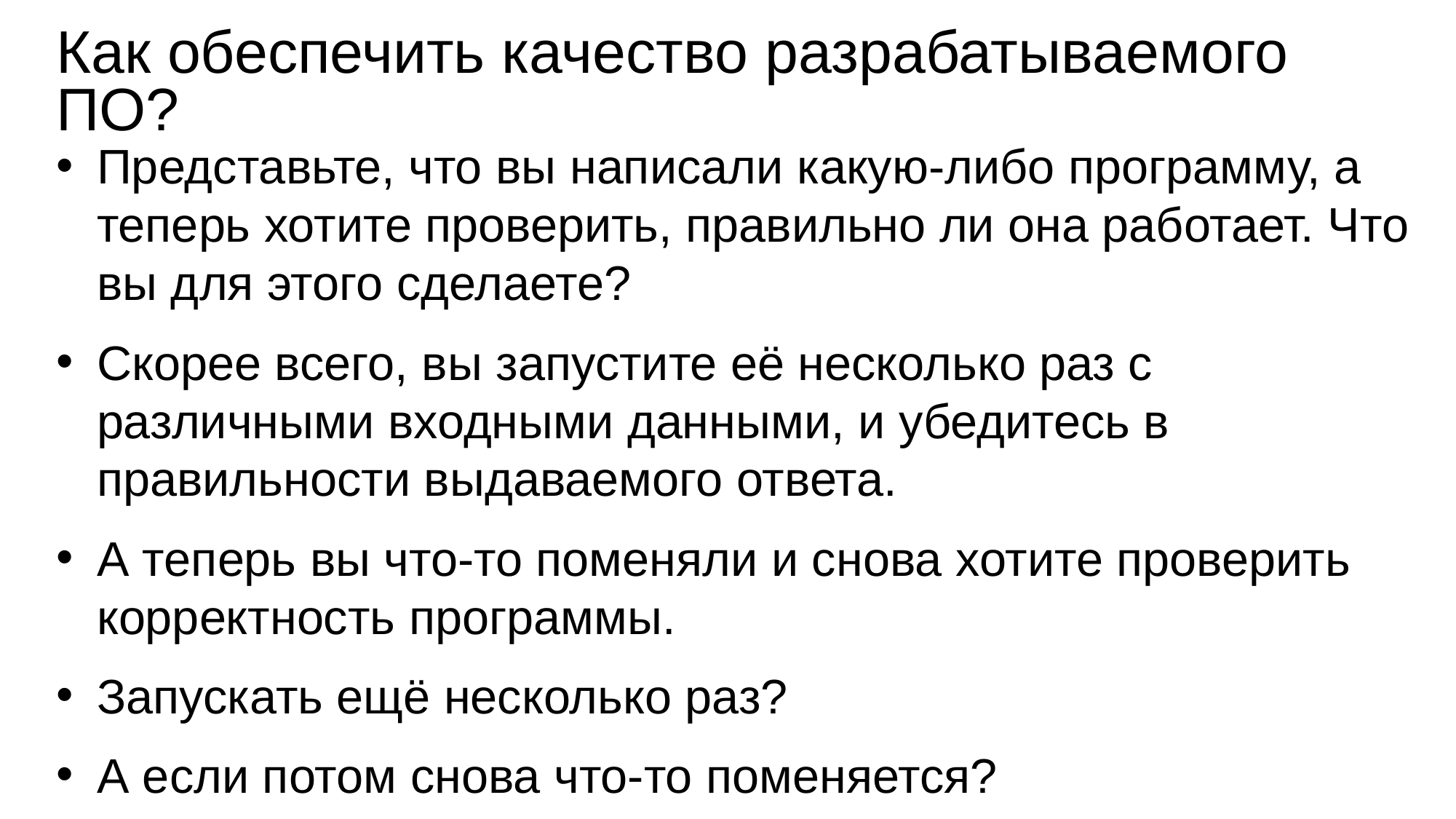

# Как обеспечить качество разрабатываемого ПО?
Представьте, что вы написали какую-либо программу, а теперь хотите проверить, правильно ли она работает. Что вы для этого сделаете?
Скорее всего, вы запустите её несколько раз с различными входными данными, и убедитесь в правильности выдаваемого ответа.
А теперь вы что-то поменяли и снова хотите проверить корректность программы.
Запускать ещё несколько раз?
А если потом снова что-то поменяется?